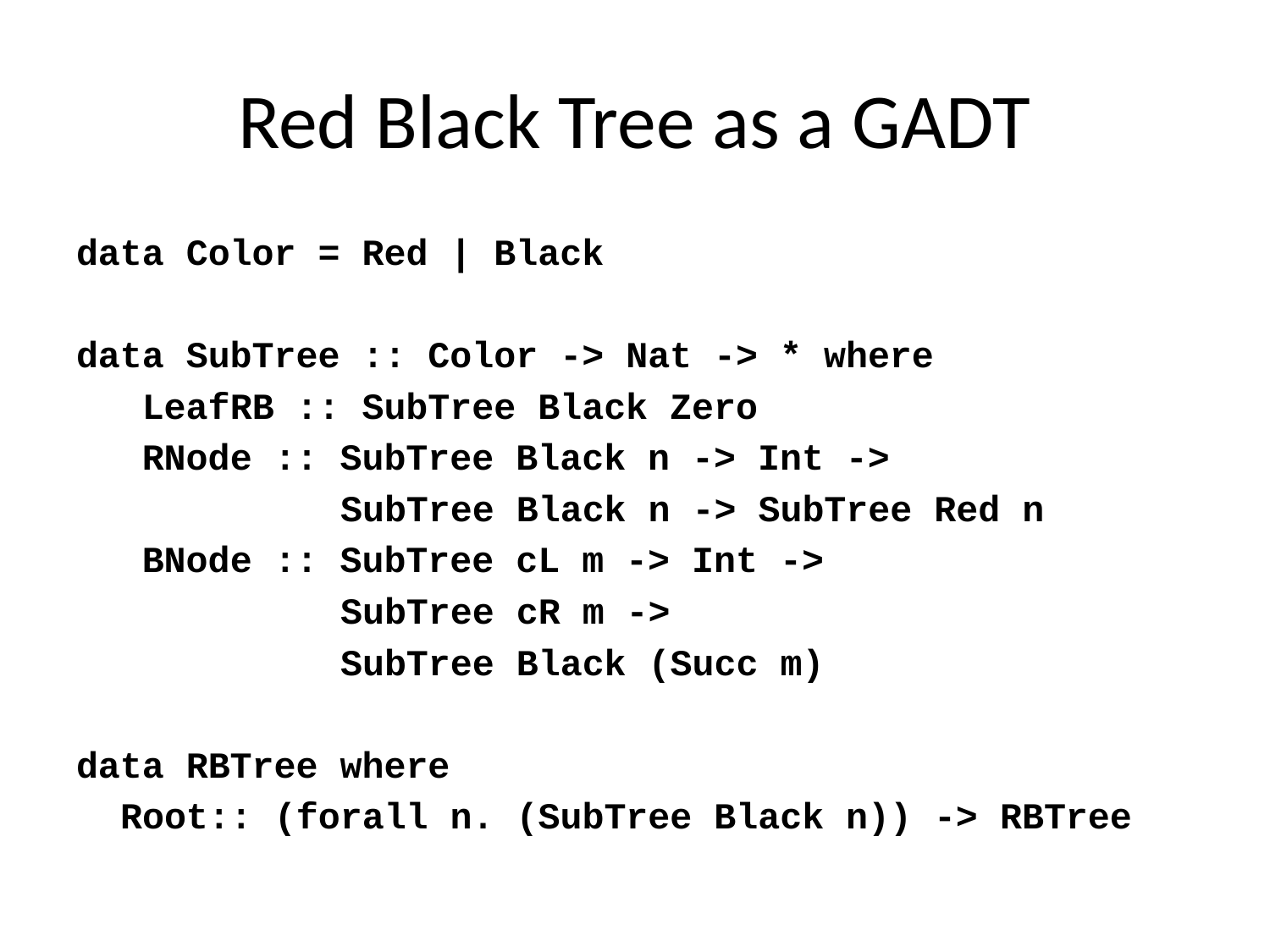

# Red Black Tree as a GADT
data Color = Red | Black

data SubTree :: Color -> Nat -> * where
   LeafRB :: SubTree Black Zero
   RNode :: SubTree Black n -> Int ->
            SubTree Black n -> SubTree Red n
   BNode :: SubTree cL m -> Int ->
            SubTree cR m ->
            SubTree Black (Succ m)

data RBTree where
  Root:: (forall n. (SubTree Black n)) -> RBTree